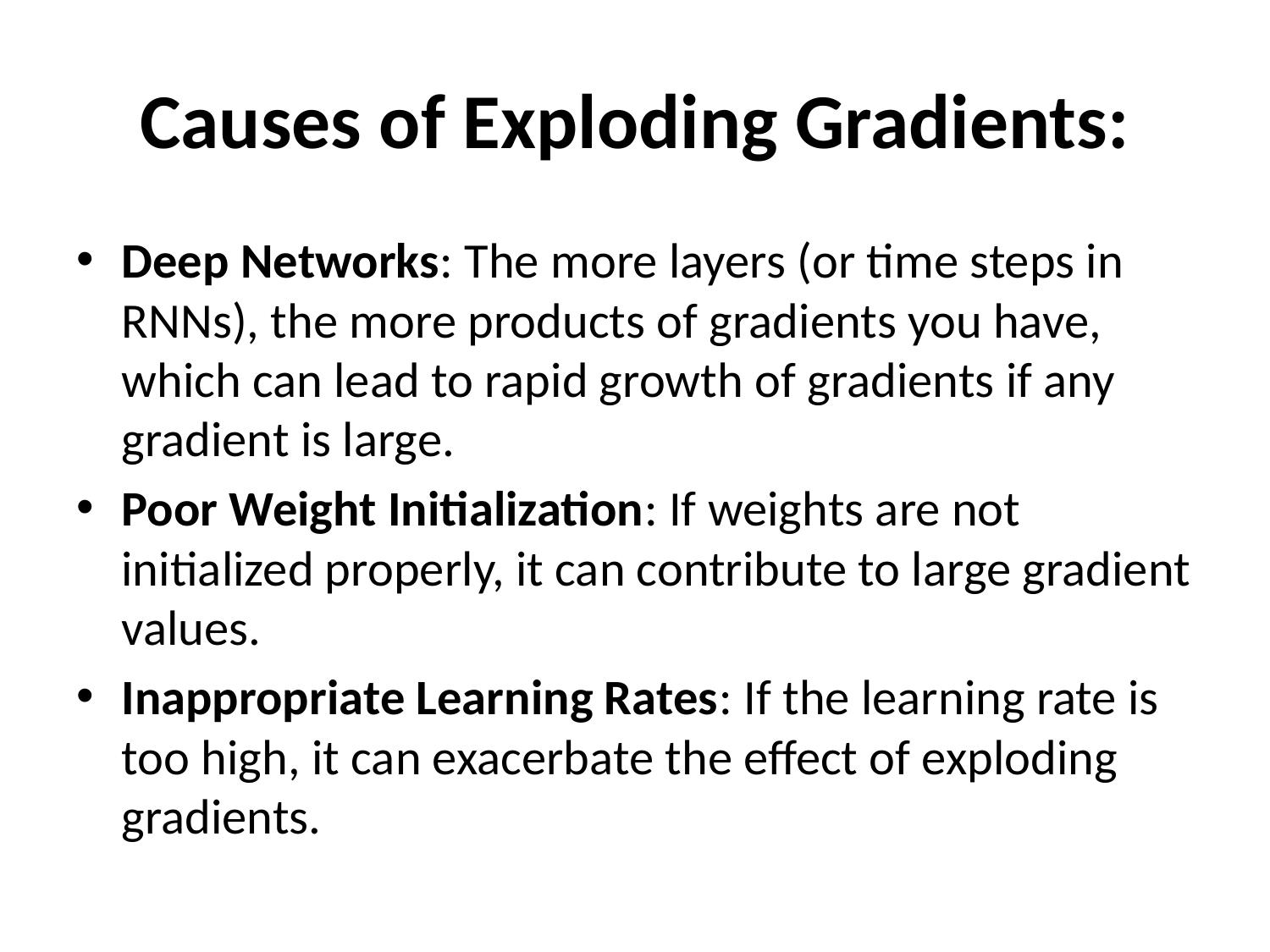

# Causes of Exploding Gradients:
Deep Networks: The more layers (or time steps in RNNs), the more products of gradients you have, which can lead to rapid growth of gradients if any gradient is large.
Poor Weight Initialization: If weights are not initialized properly, it can contribute to large gradient values.
Inappropriate Learning Rates: If the learning rate is too high, it can exacerbate the effect of exploding gradients.